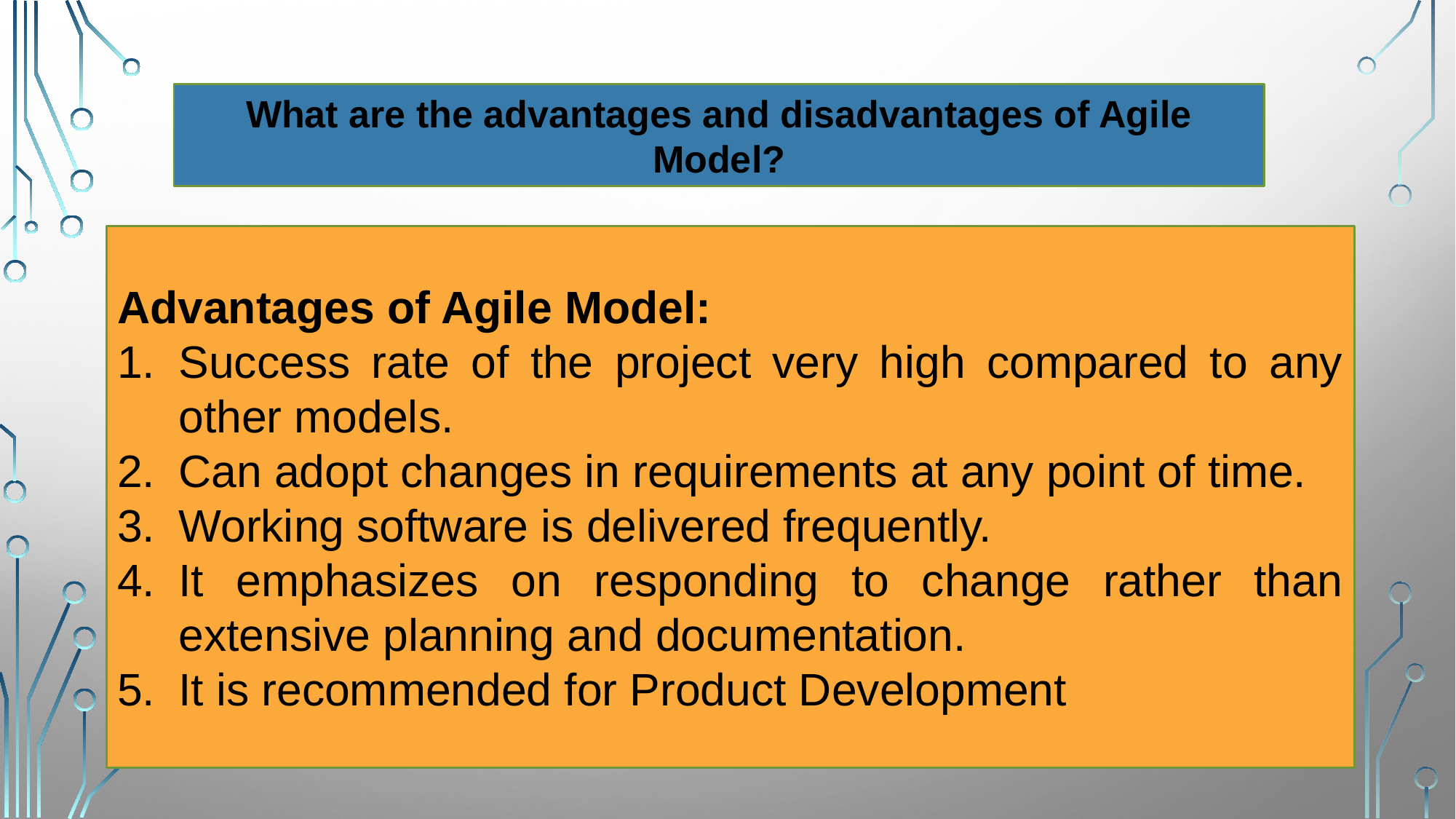

What are the advantages and disadvantages of Agile Model?
Advantages of Agile Model:
Success rate of the project very high compared to any other models.
Can adopt changes in requirements at any point of time.
Working software is delivered frequently.
It emphasizes on responding to change rather than extensive planning and documentation.
It is recommended for Product Development